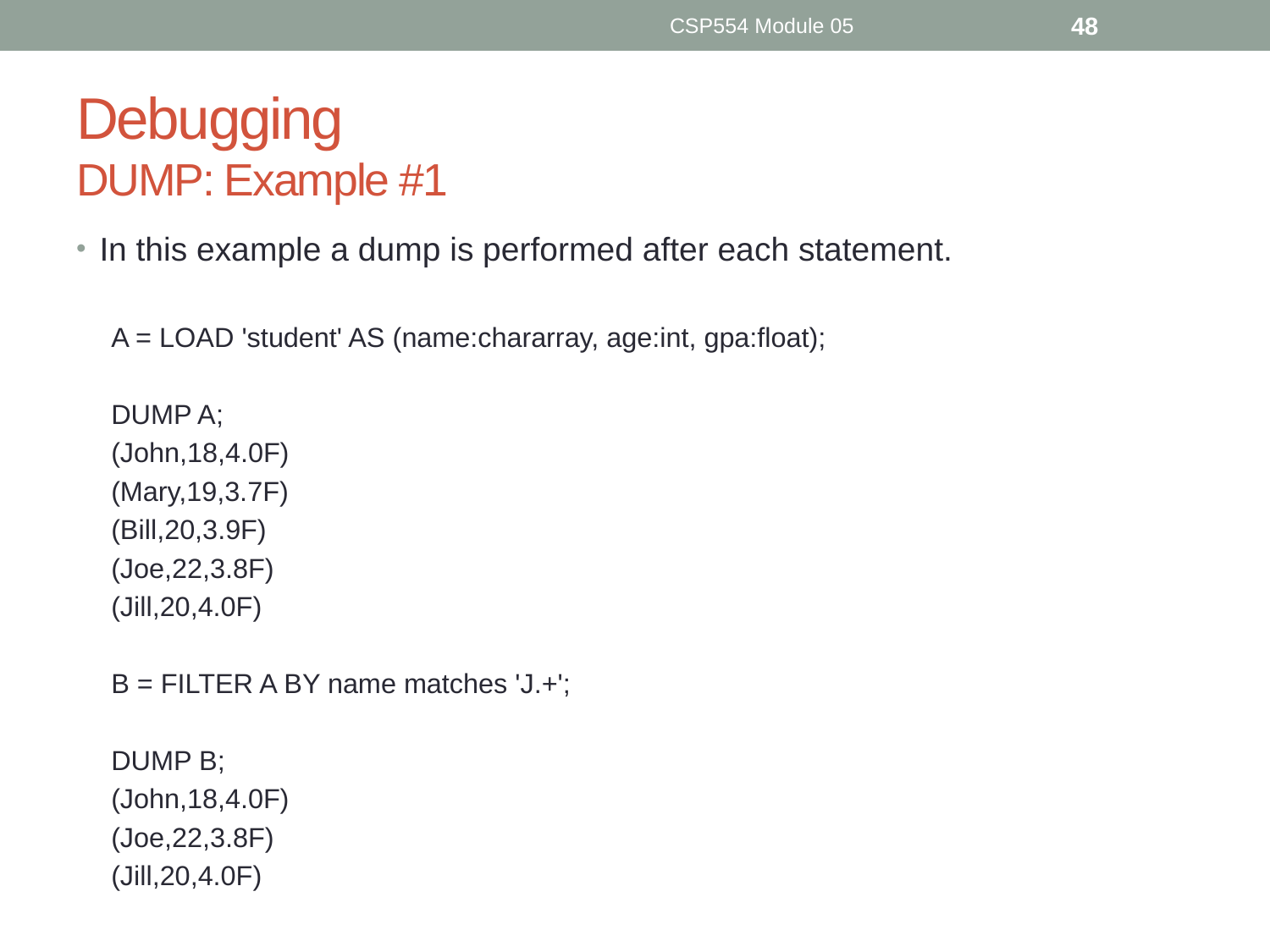

CSP554 Module 05
48
# Debugging DUMP: Example #1
In this example a dump is performed after each statement.

A = LOAD 'student' AS (name:chararray, age:int, gpa:float);

DUMP A;
(John,18,4.0F)
(Mary,19,3.7F)
(Bill,20,3.9F)
(Joe,22,3.8F)
(Jill,20,4.0F)

B = FILTER A BY name matches 'J.+';

DUMP B;
(John,18,4.0F)
(Joe,22,3.8F)
(Jill,20,4.0F)